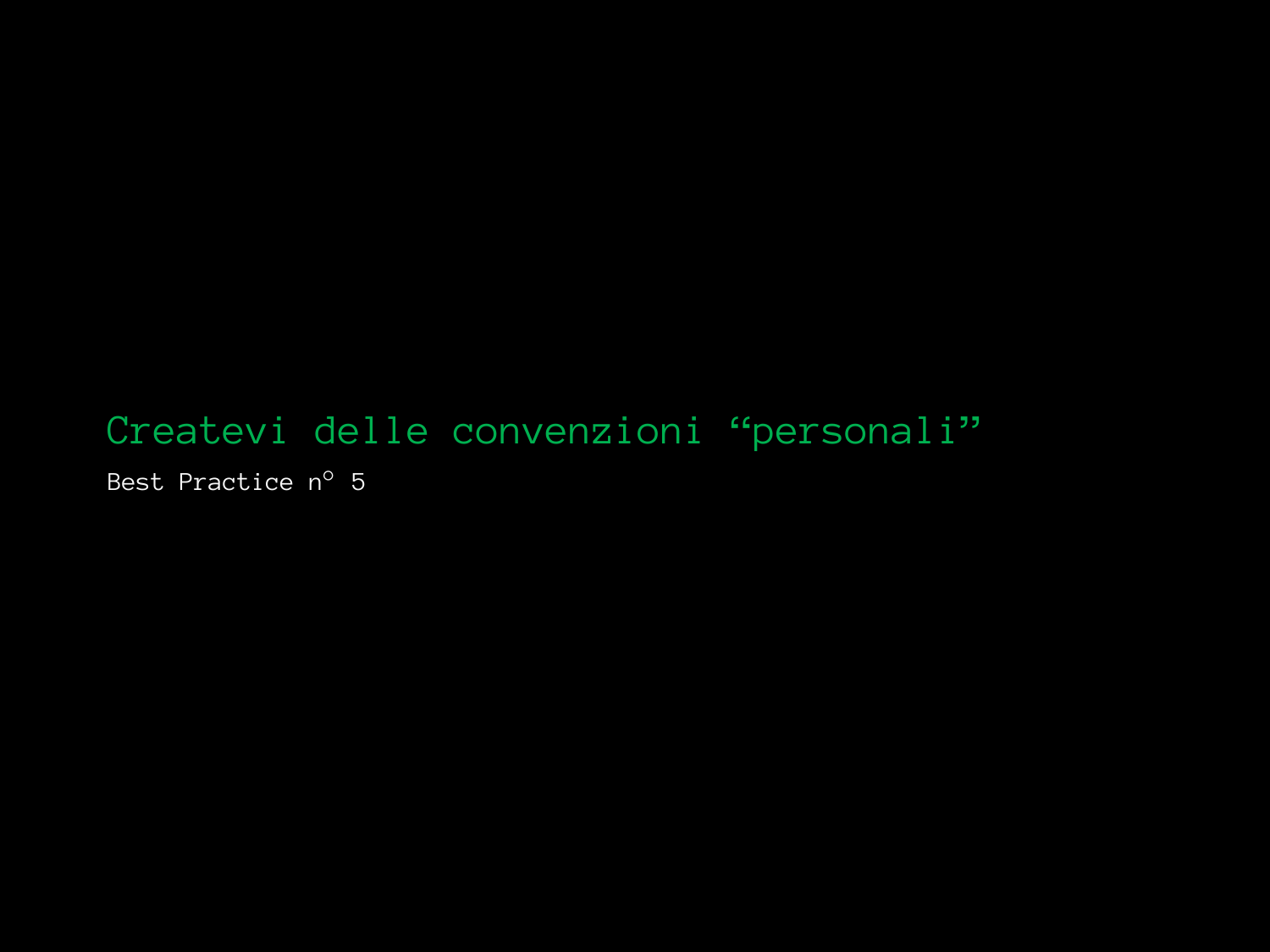

# Createvi delle convenzioni “personali”
Best Practice n° 5